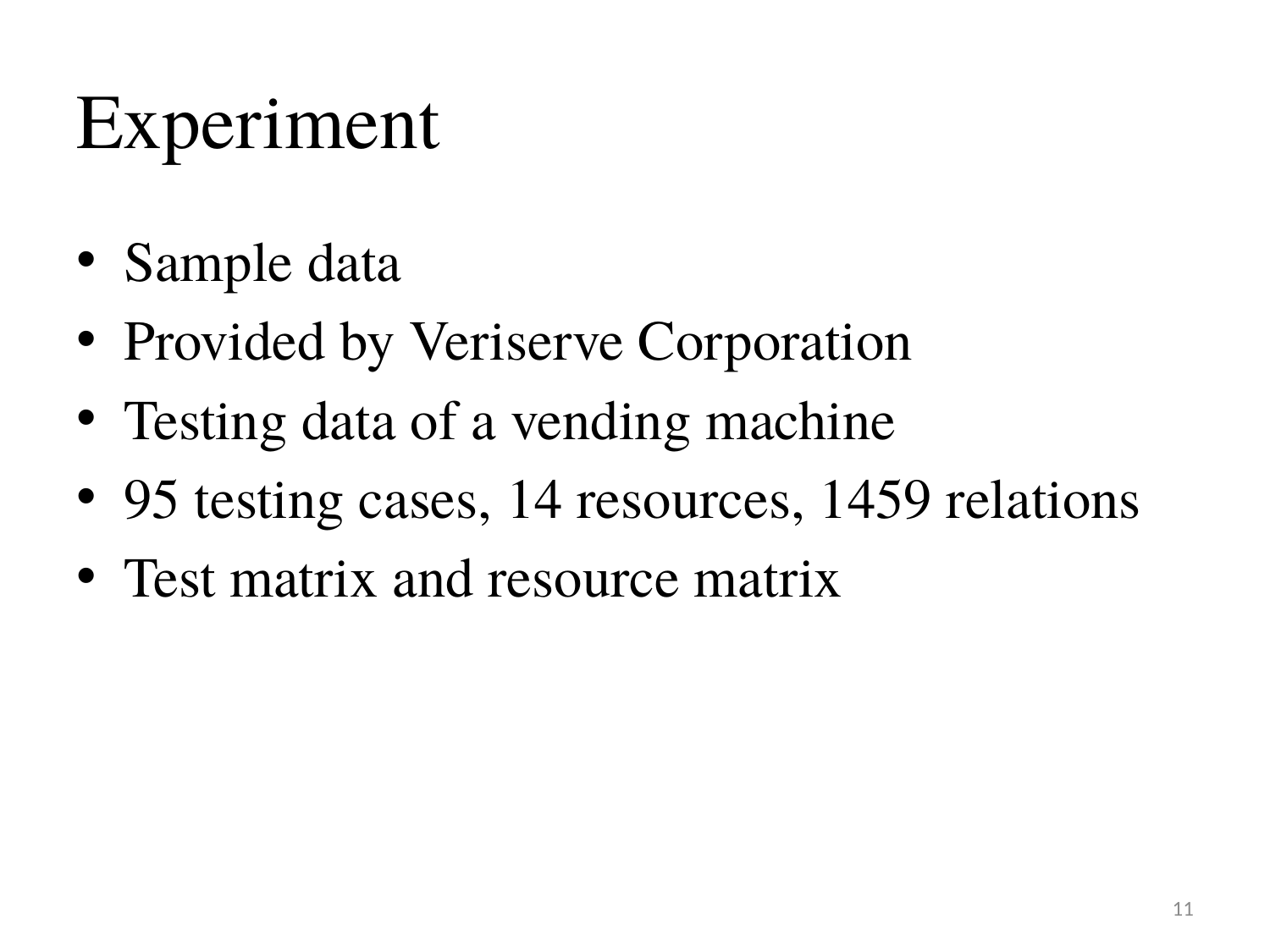

# Experiment
Sample data
Provided by Veriserve Corporation
Testing data of a vending machine
95 testing cases, 14 resources, 1459 relations
Test matrix and resource matrix

11